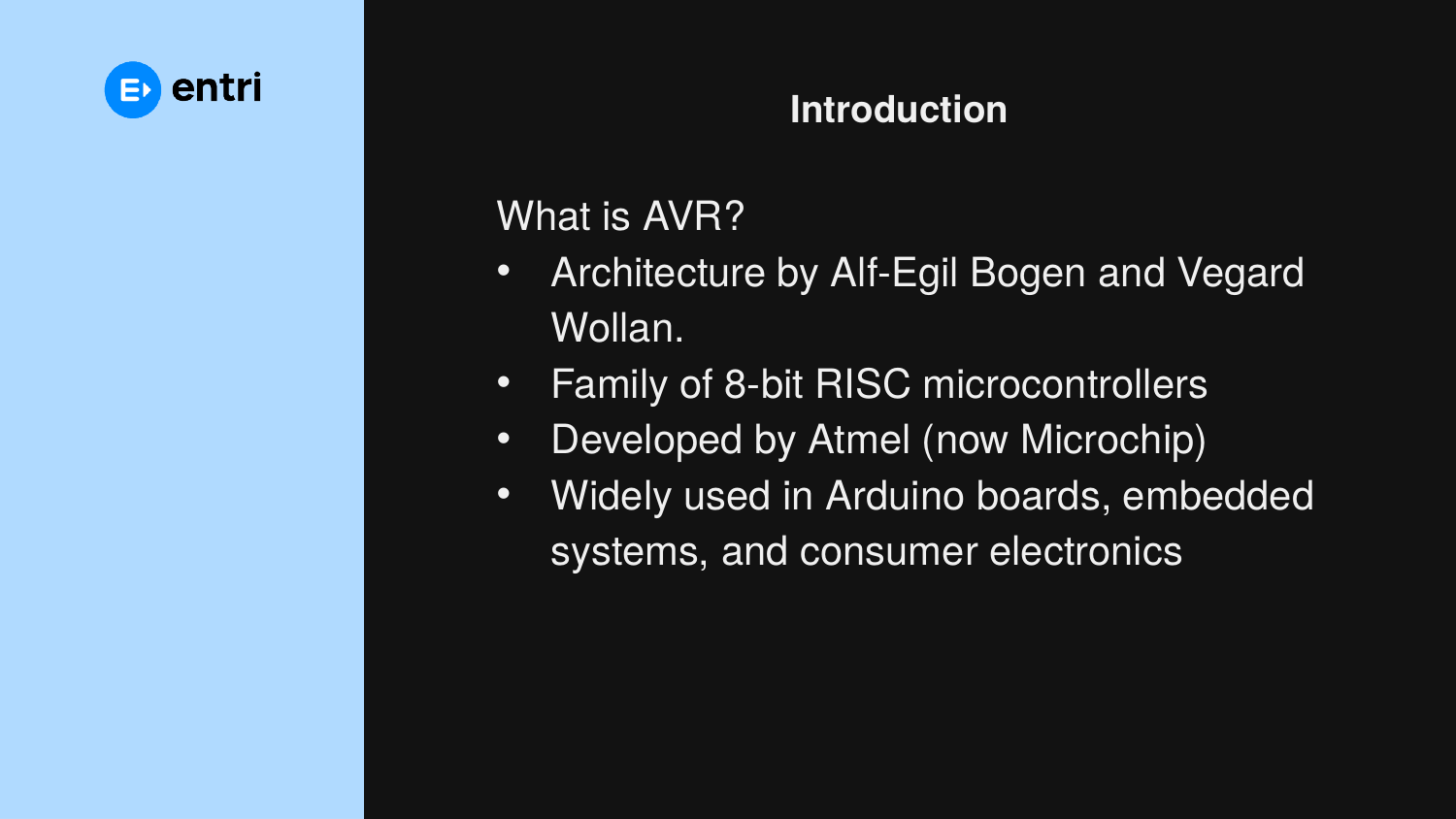

# Introduction

What is AVR?
Architecture by Alf-Egil Bogen and Vegard Wollan.
Family of 8-bit RISC microcontrollers
Developed by Atmel (now Microchip)
Widely used in Arduino boards, embedded systems, and consumer electronics